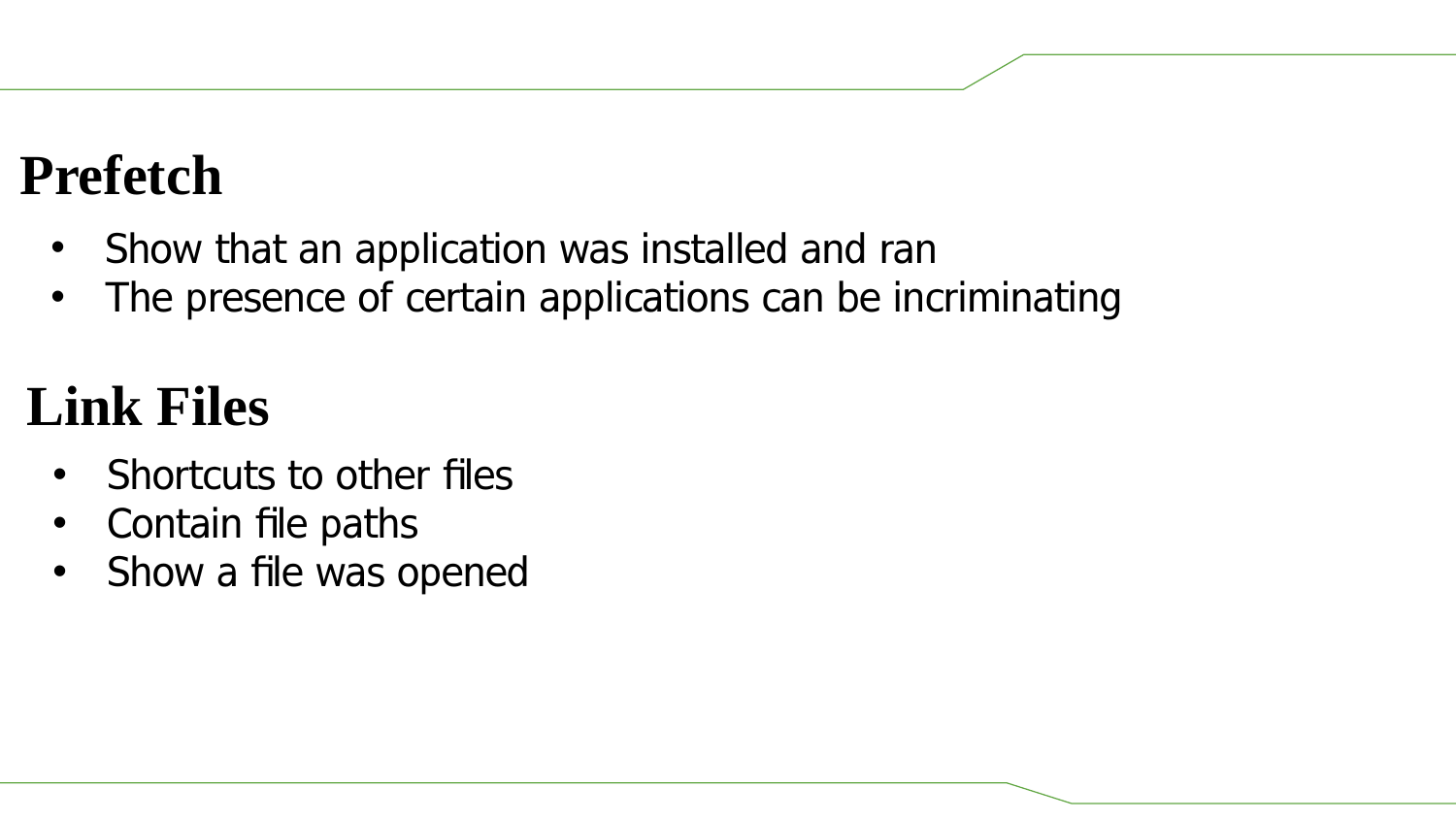

Prefetch
Show that an application was installed and ran
The presence of certain applications can be incriminating
Link Files
Shortcuts to other files
Contain file paths
Show a file was opened